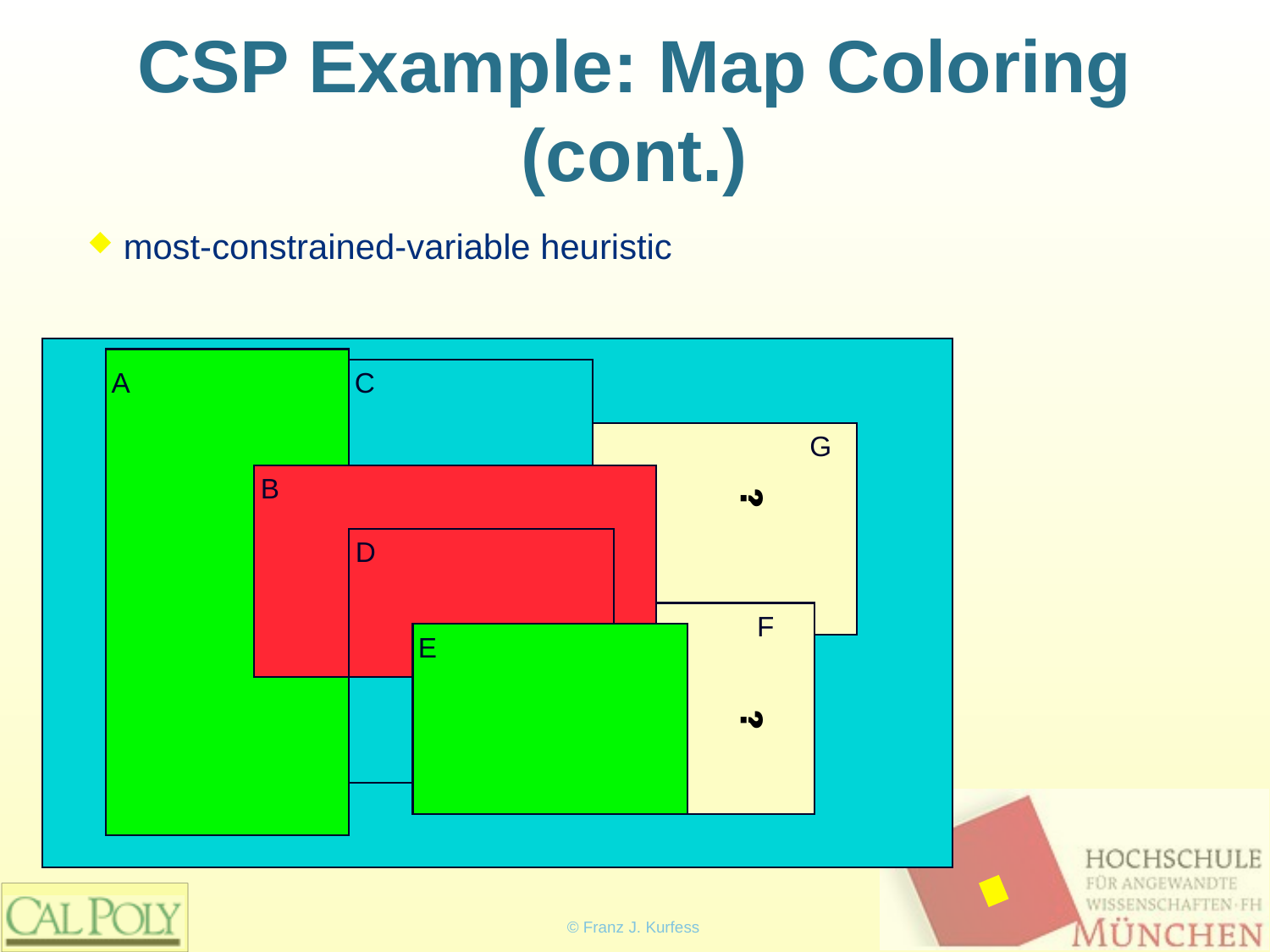

# CSP Example: Map Coloring (cont.)
most-constrained-variable heuristic

A

C

G
?

B

D

F

E
?
71